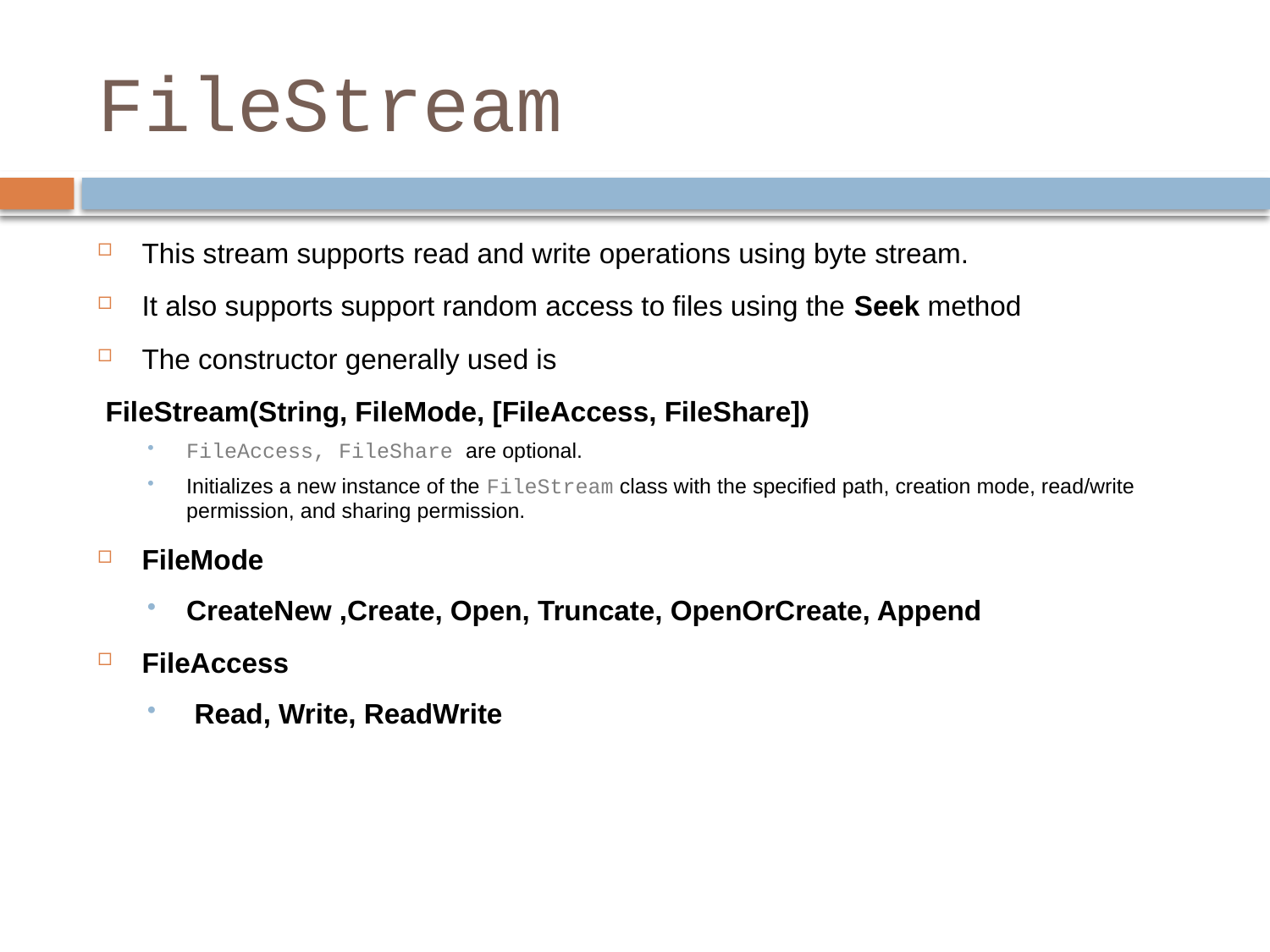

# FileStream
This stream supports read and write operations using byte stream.
It also supports support random access to files using the Seek method
The constructor generally used is
 FileStream(String, FileMode, [FileAccess, FileShare])
FileAccess, FileShare are optional.
Initializes a new instance of the FileStream class with the specified path, creation mode, read/write permission, and sharing permission.
FileMode
CreateNew ,Create, Open, Truncate, OpenOrCreate, Append
FileAccess
 Read, Write, ReadWrite